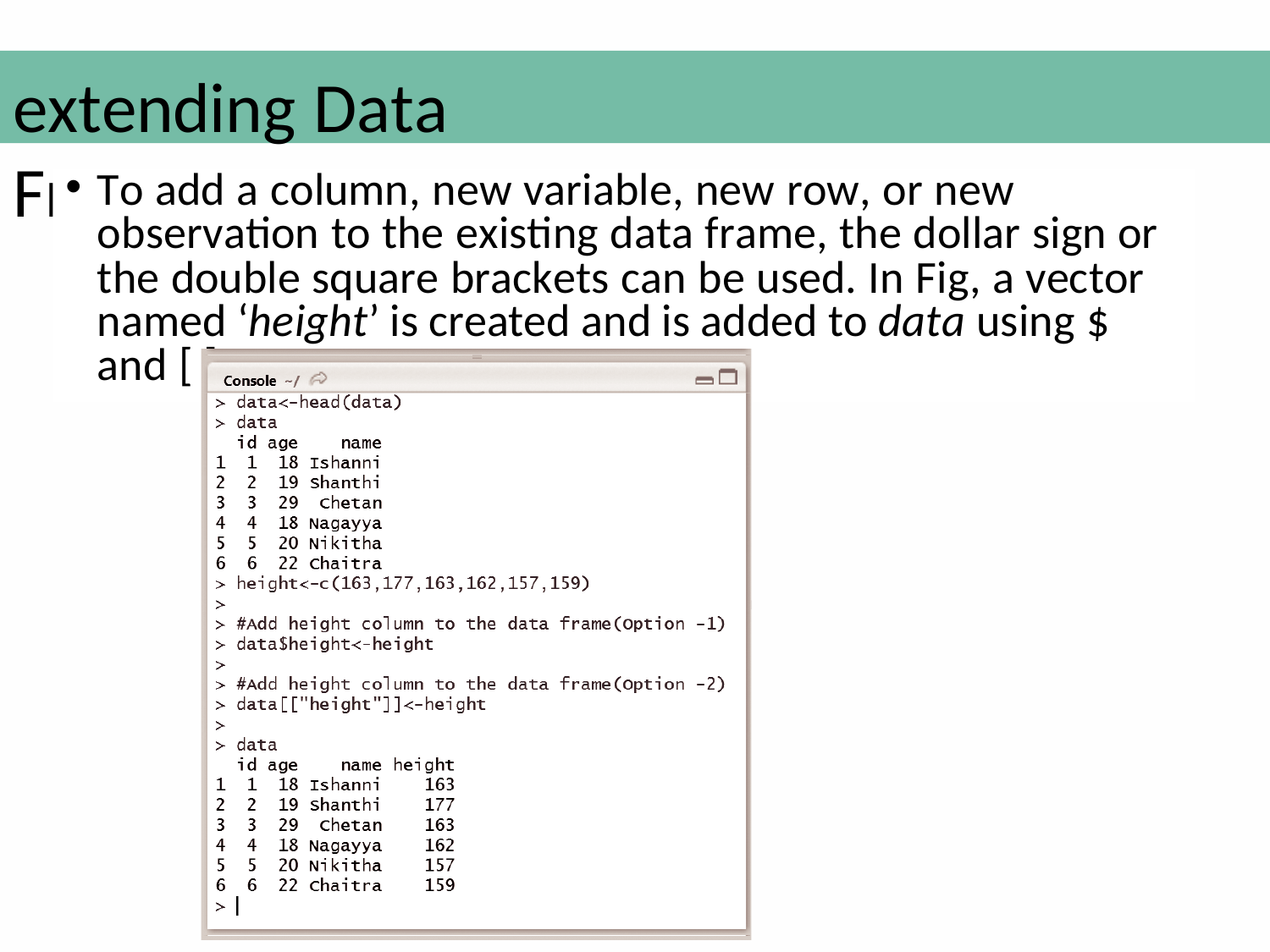

extending Data	Frames

To add a column, new variable, new row, or new observation to the existing data frame, the dollar sign or the double square brackets can be used. In Fig, a vector named ‘height’ is created and is added to data using $ and [ ].